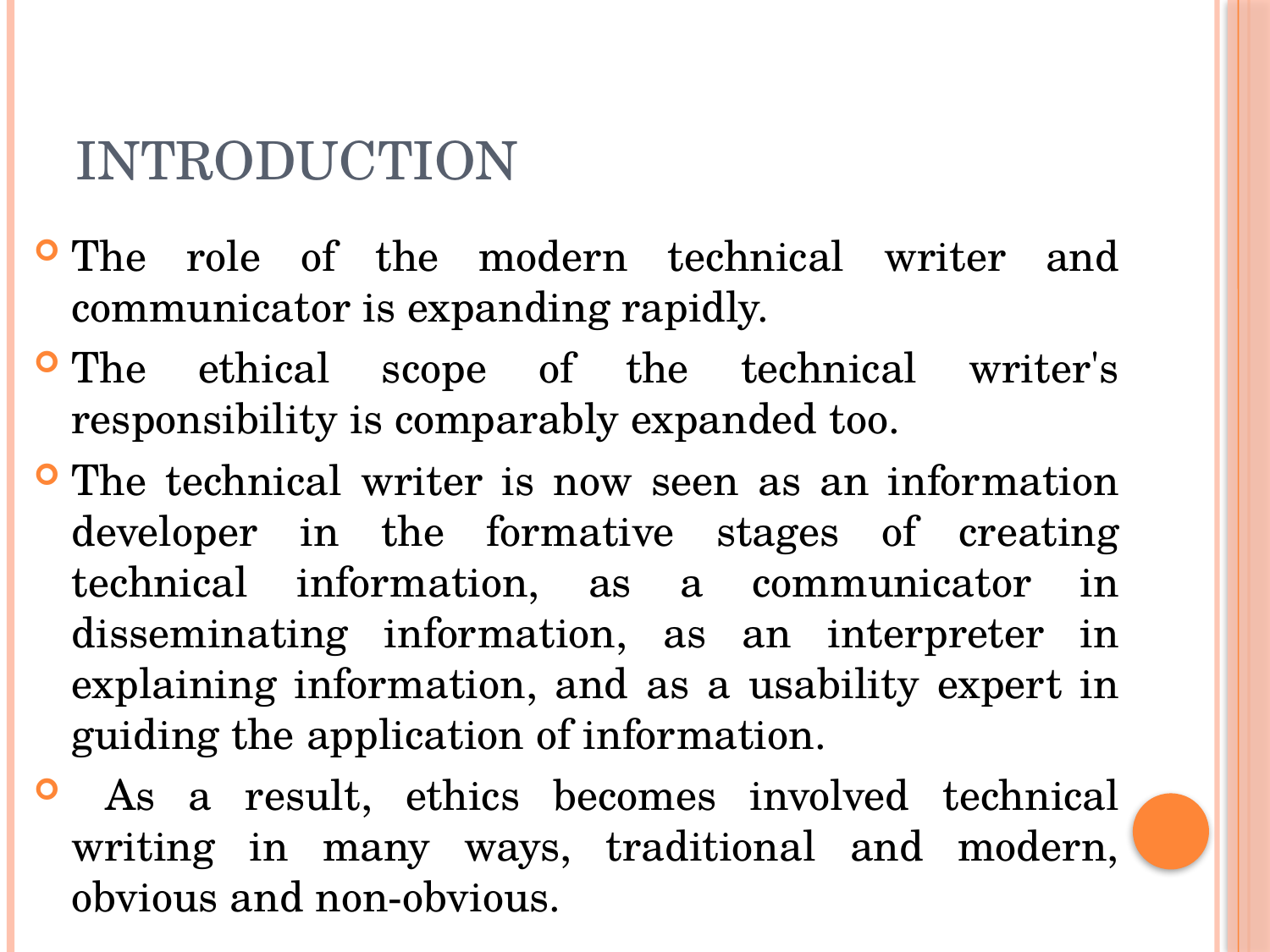

# INTRODUCTION
The role of the modern technical writer and communicator is expanding rapidly.
The ethical scope of the technical writer's responsibility is comparably expanded too.
The technical writer is now seen as an information developer in the formative stages of creating technical information, as a communicator in disseminating information, as an interpreter in explaining information, and as a usability expert in guiding the application of information.
 As a result, ethics becomes involved technical writing in many ways, traditional and modern, obvious and non-obvious.